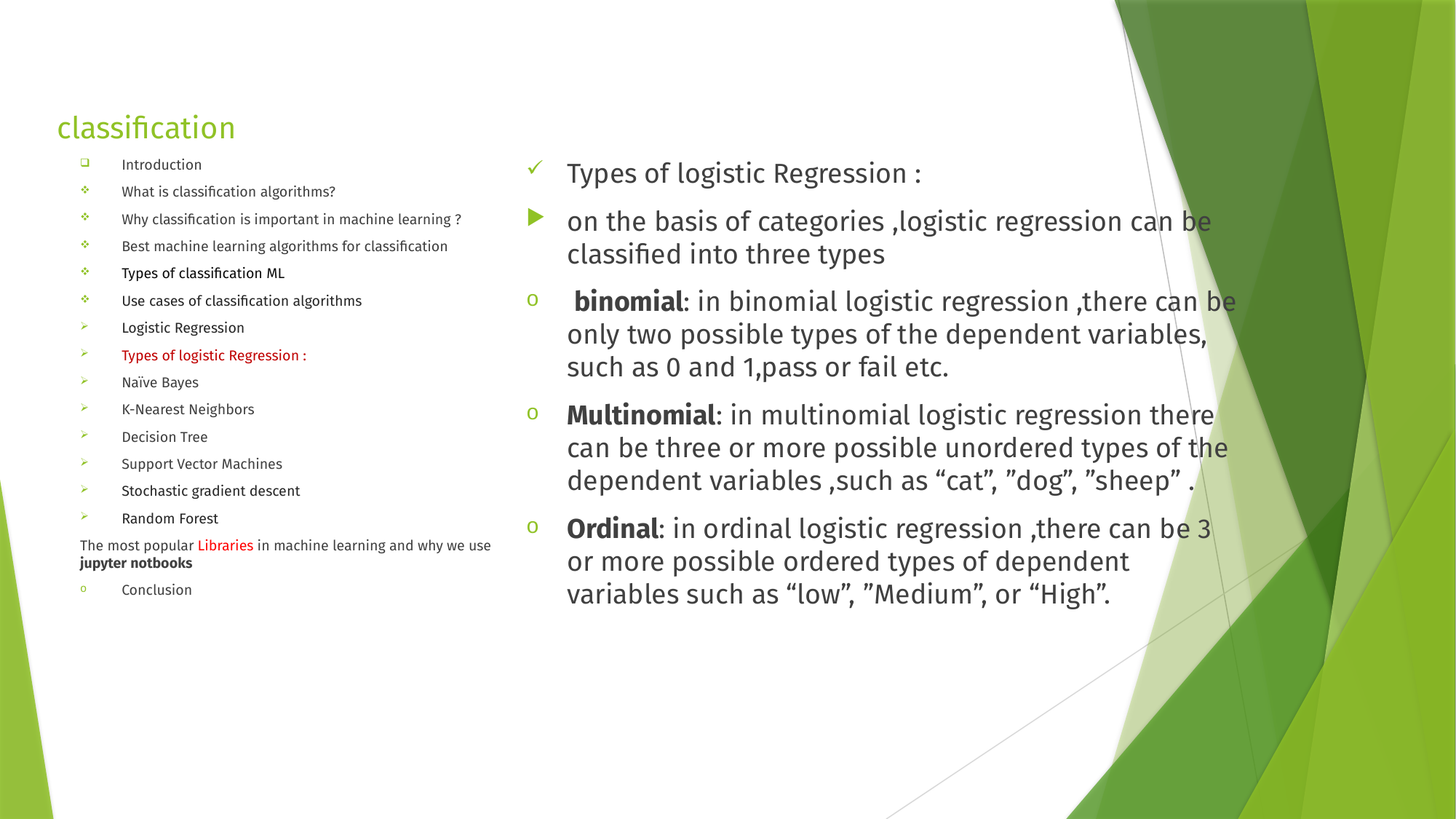

# classification
Introduction
What is classification algorithms?
Why classification is important in machine learning ?
Best machine learning algorithms for classification
Types of classification ML
Use cases of classification algorithms
Logistic Regression
Types of logistic Regression :
Naïve Bayes
K-Nearest Neighbors
Decision Tree
Support Vector Machines
Stochastic gradient descent
Random Forest
The most popular Libraries in machine learning and why we use jupyter notbooks
Conclusion

Types of logistic Regression :
on the basis of categories ,logistic regression can be classified into three types
 binomial: in binomial logistic regression ,there can be only two possible types of the dependent variables, such as 0 and 1,pass or fail etc.
Multinomial: in multinomial logistic regression there can be three or more possible unordered types of the dependent variables ,such as “cat”, ”dog”, ”sheep” .
Ordinal: in ordinal logistic regression ,there can be 3 or more possible ordered types of dependent variables such as “low”, ”Medium”, or “High”.